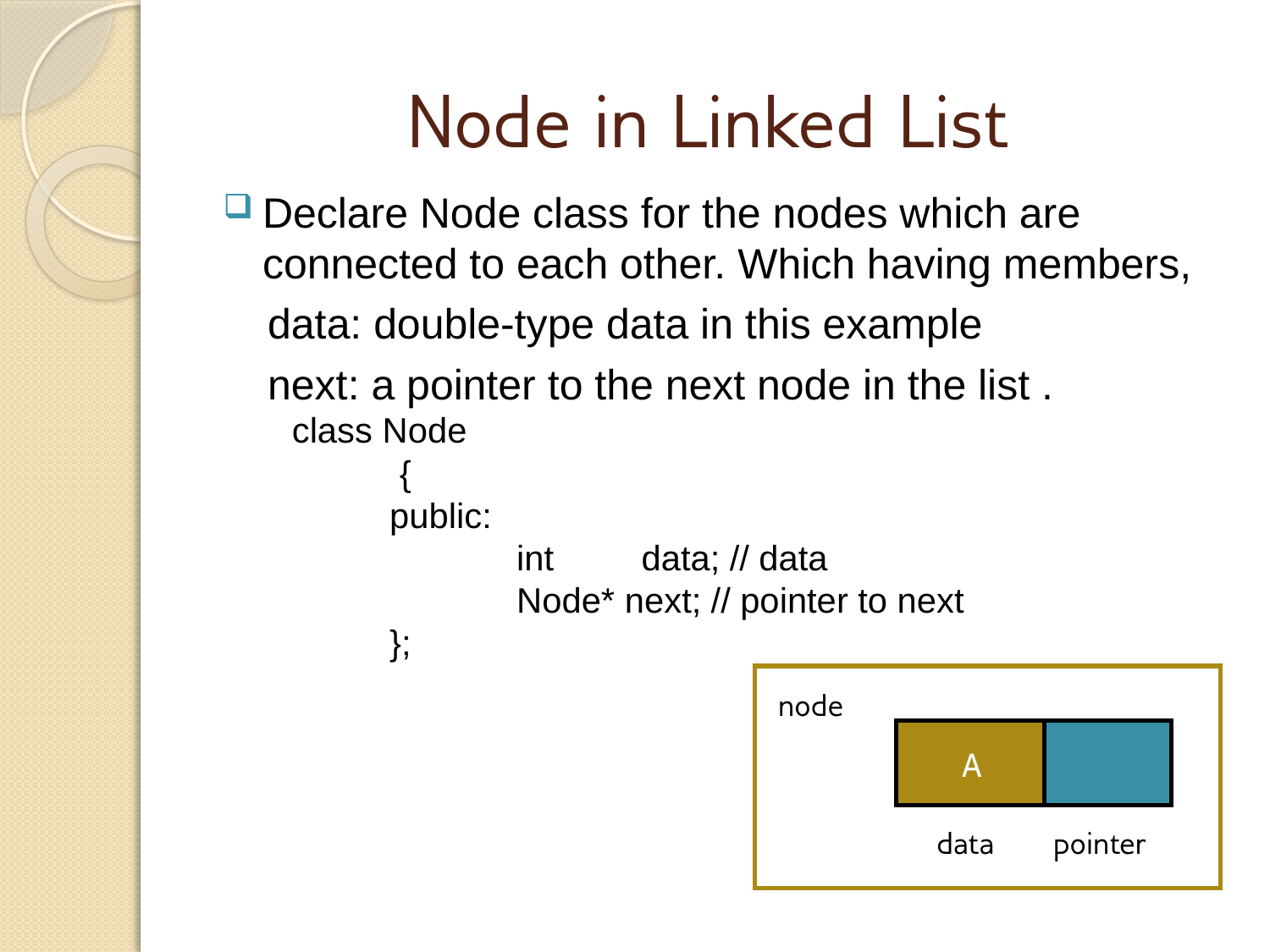

# Node in Linked List
Declare Node class for the nodes which are connected to each other. Which having members,
data: double-type data in this example
next: a pointer to the next node in the list .
	   class Node
		 {
		public:
			int         data; // data
			Node* next; // pointer to next
		};

node

A

data
pointer